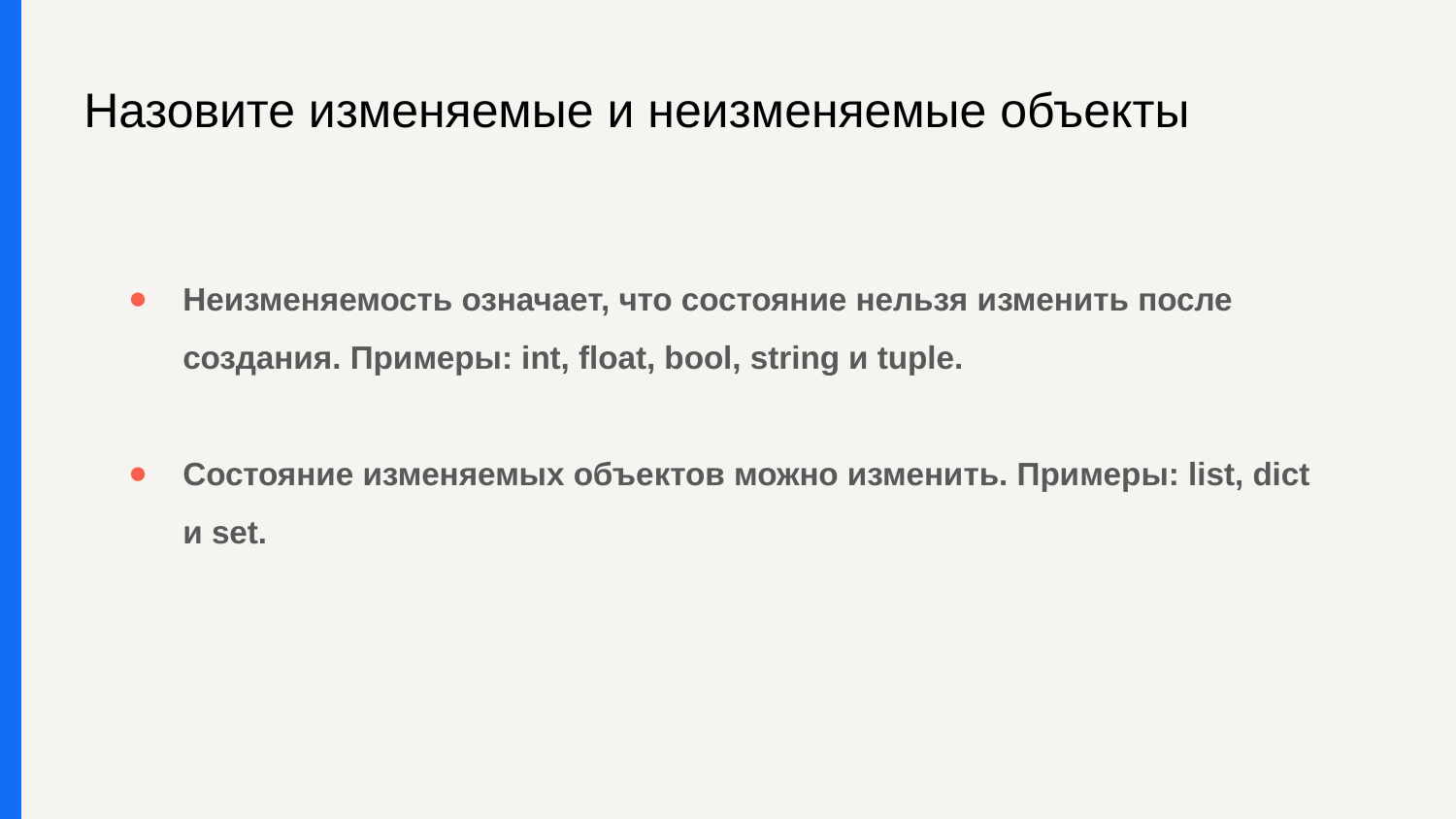

# Назовите изменяемые и неизменяемые объекты
Неизменяемость означает, что состояние нельзя изменить после создания. Примеры: int, float, bool, string и tuple.

Состояние изменяемых объектов можно изменить. Примеры: list, dict и set.